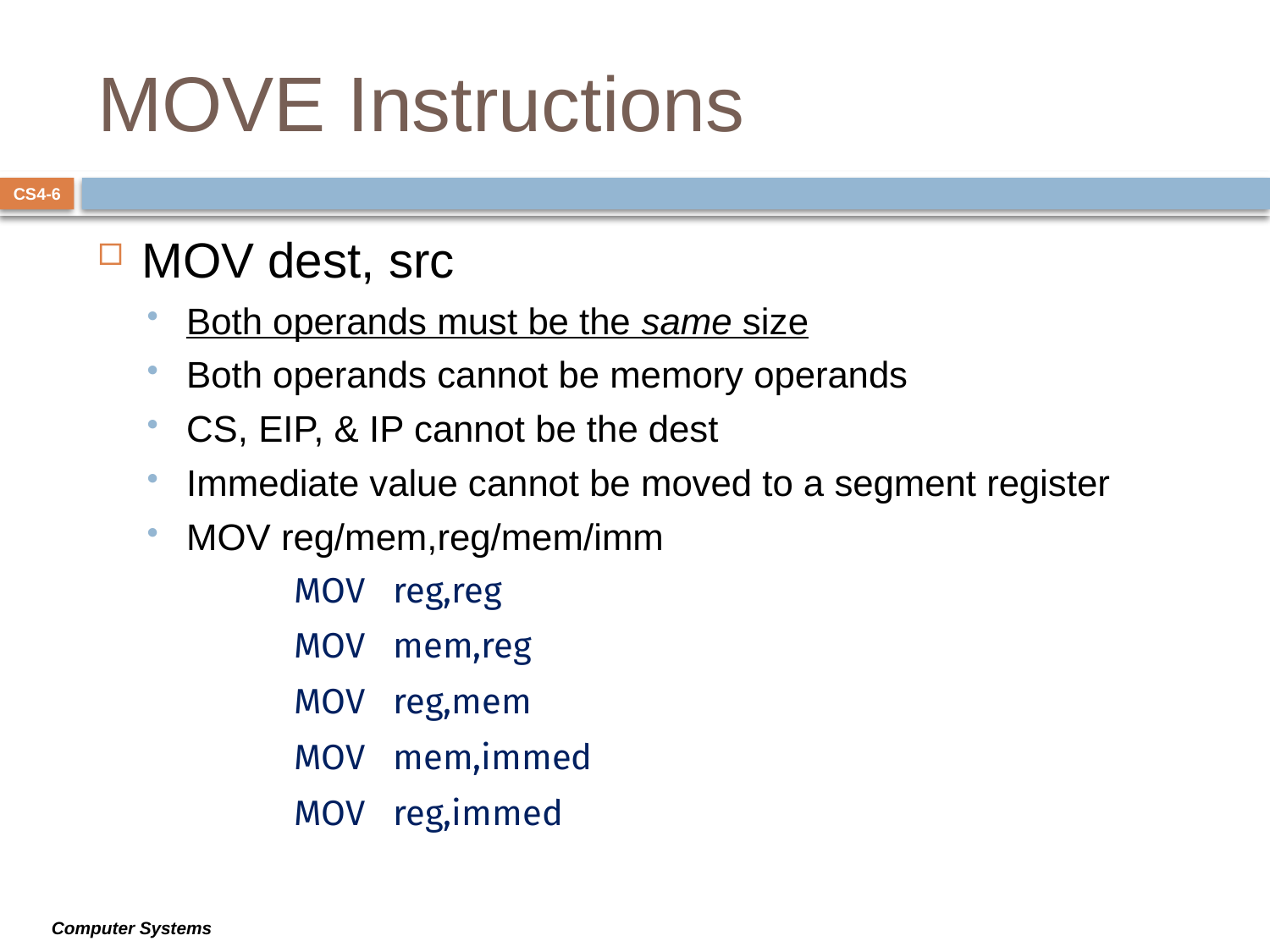

# MOVE Instructions
CS4-6
MOV dest, src
Both operands must be the same size
Both operands cannot be memory operands
CS, EIP, & IP cannot be the dest
Immediate value cannot be moved to a segment register
MOV reg/mem,reg/mem/imm

   MOV	reg,reg
   MOV 	mem,reg
   MOV	reg,mem
   MOV	mem,immed
   MOV	reg,immed